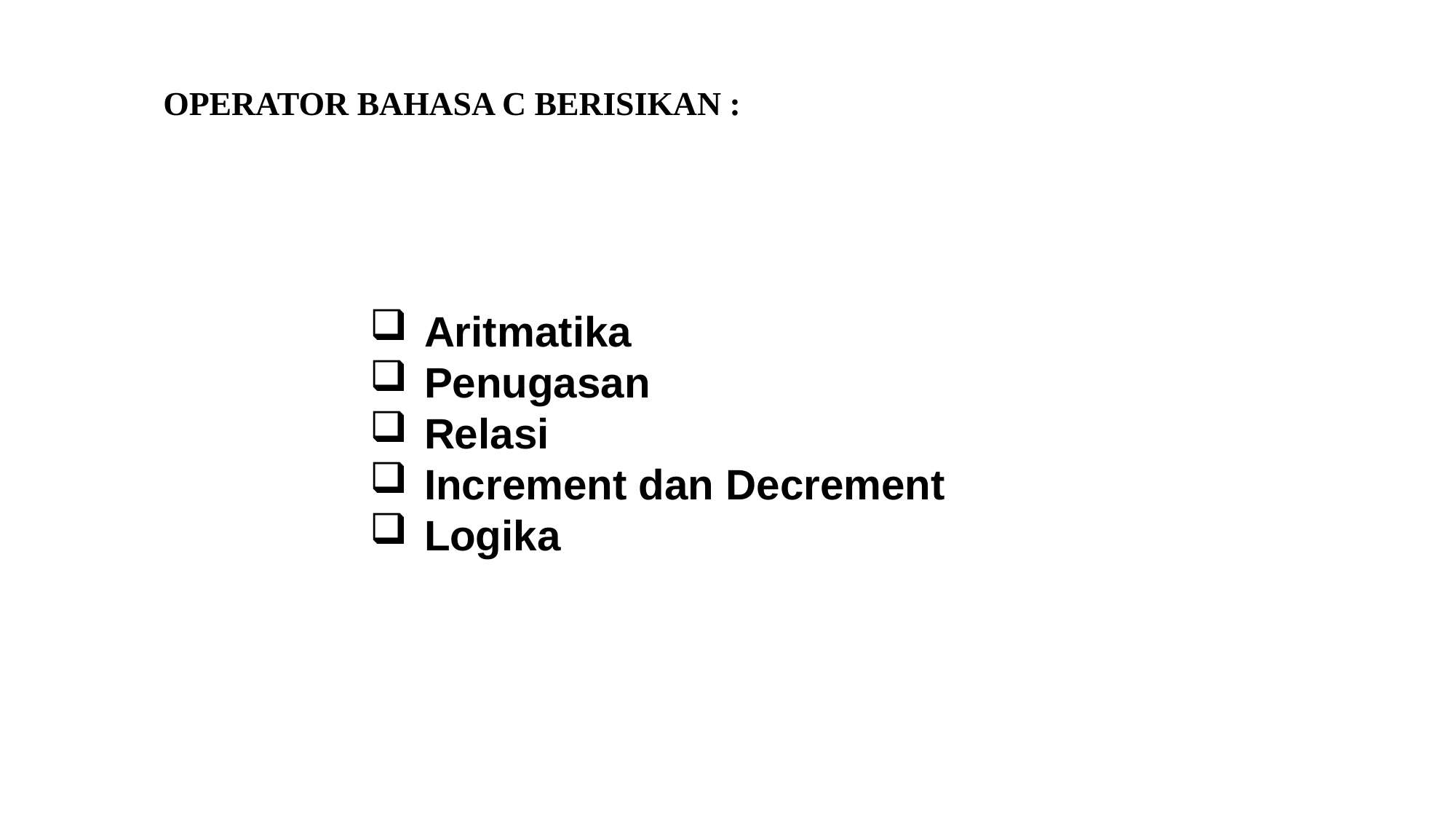

OPERATOR BAHASA C BERISIKAN :
Aritmatika
Penugasan
Relasi
Increment dan Decrement
Logika